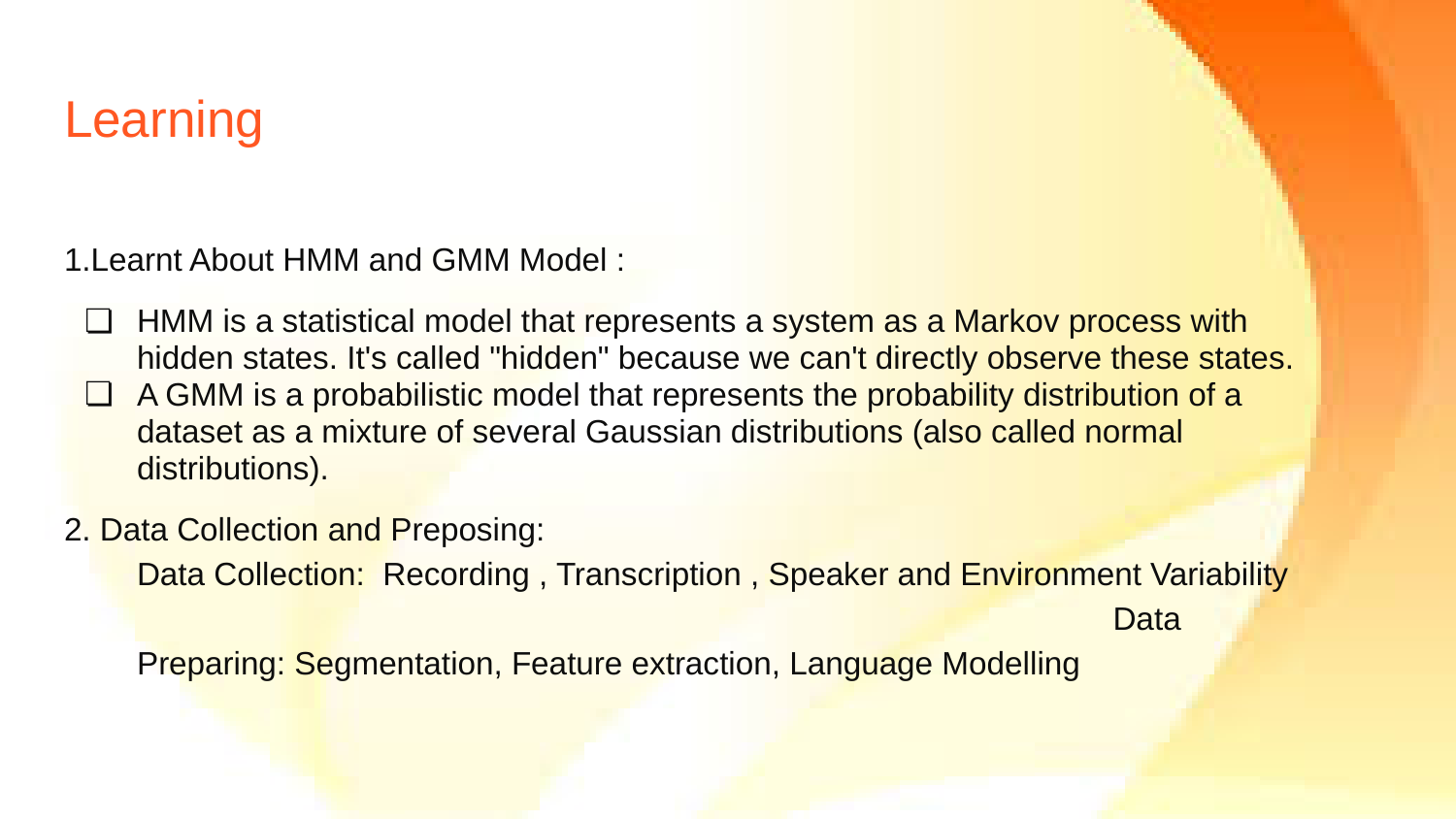

# Learning
1.Learnt About HMM and GMM Model :
HMM is a statistical model that represents a system as a Markov process with hidden states. It's called "hidden" because we can't directly observe these states.
A GMM is a probabilistic model that represents the probability distribution of a dataset as a mixture of several Gaussian distributions (also called normal distributions).
2. Data Collection and Preposing:
Data Collection:  Recording , Transcription , Speaker and Environment Variability                                                                                                                Data Preparing: Segmentation, Feature extraction, Language Modelling